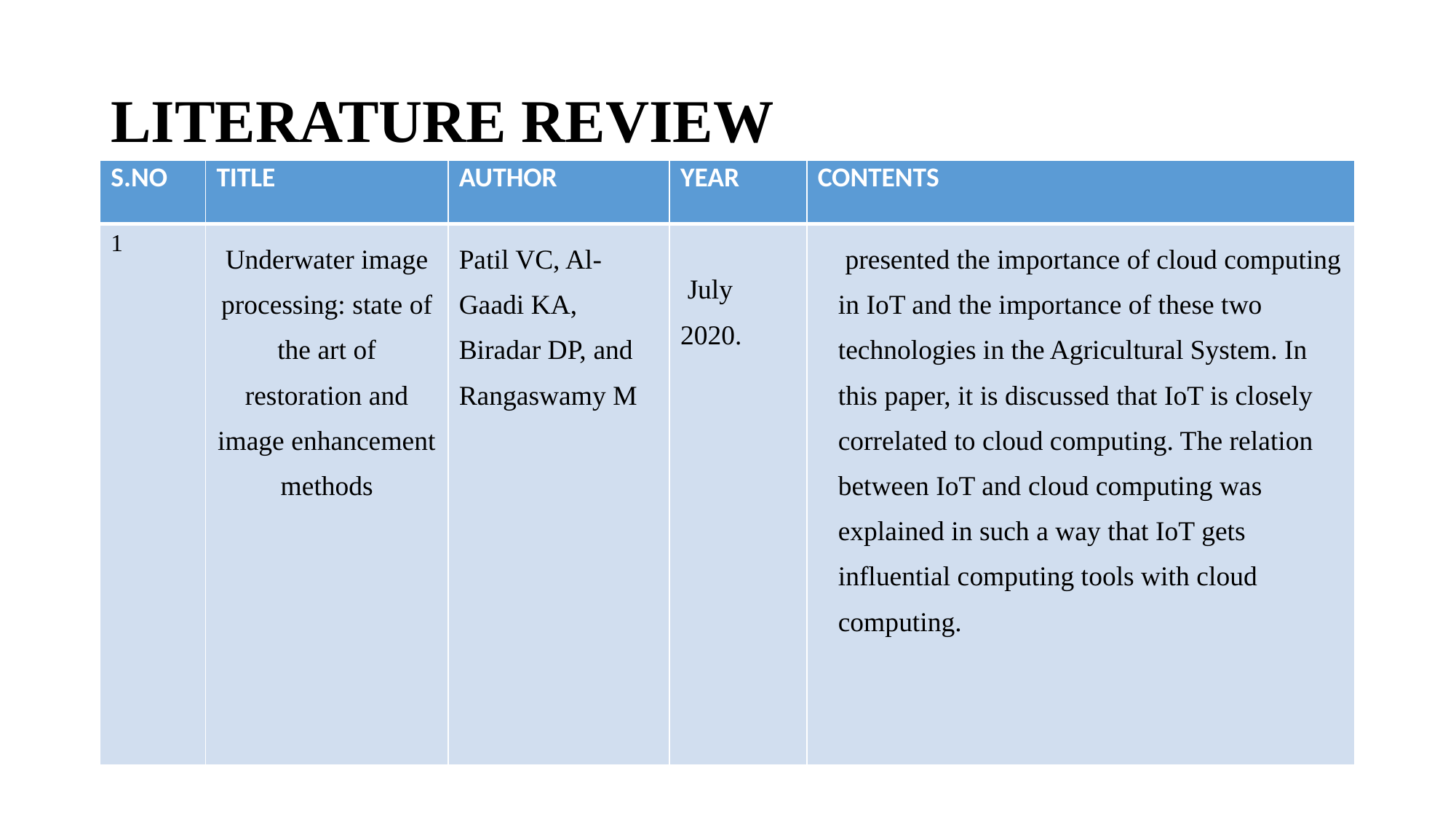

# LITERATURE REVIEW
| S.NO | TITLE | AUTHOR | YEAR | CONTENTS |
| --- | --- | --- | --- | --- |
| 1 | Underwater image processing: state of the art of restoration and image enhancement methods | Patil VC, Al-Gaadi KA, Biradar DP, and Rangaswamy M | July 2020. | presented the importance of cloud computing in IoT and the importance of these two technologies in the Agricultural System. In this paper, it is discussed that IoT is closely correlated to cloud computing. The relation between IoT and cloud computing was explained in such a way that IoT gets influential computing tools with cloud computing. |